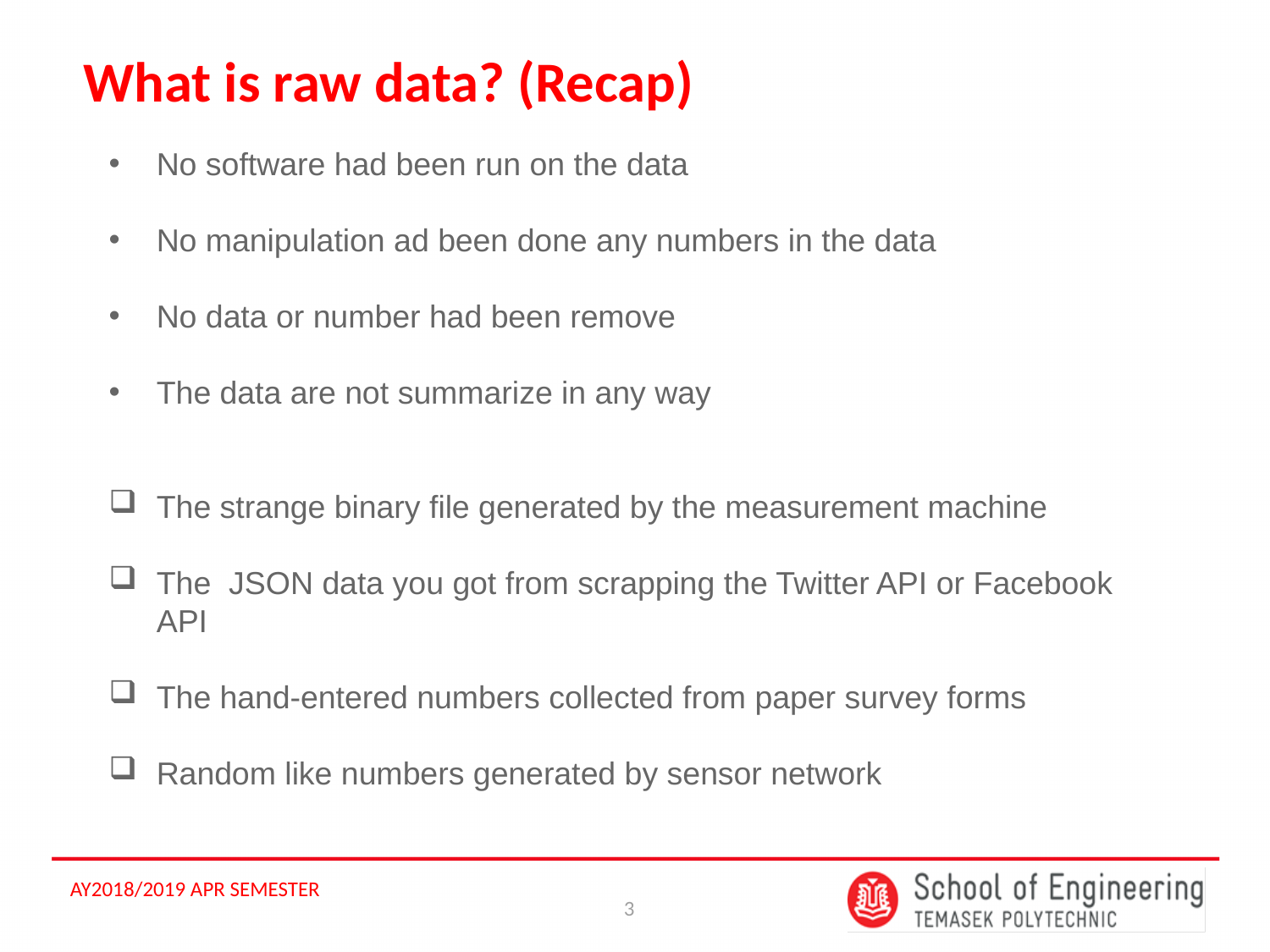

# What is raw data? (Recap)
No software had been run on the data

No manipulation ad been done any numbers in the data

No data or number had been remove

The data are not summarize in any way

The strange binary file generated by the measurement machine

The  JSON data you got from scrapping the Twitter API or Facebook API

The hand-entered numbers collected from paper survey forms

Random like numbers generated by sensor network